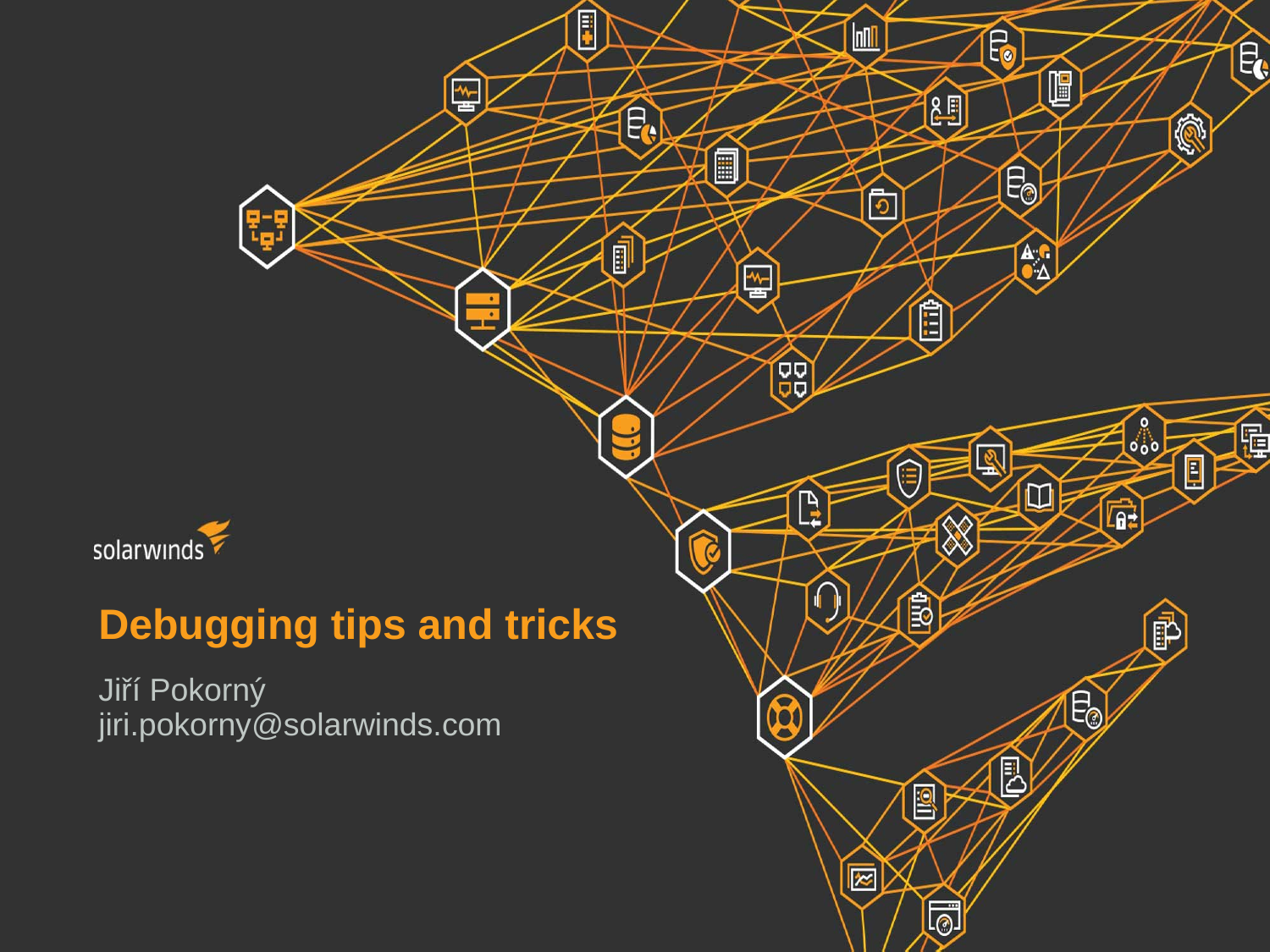

# Debugging tips and tricks
Jiří Pokorný
jiri.pokorny@solarwinds.com